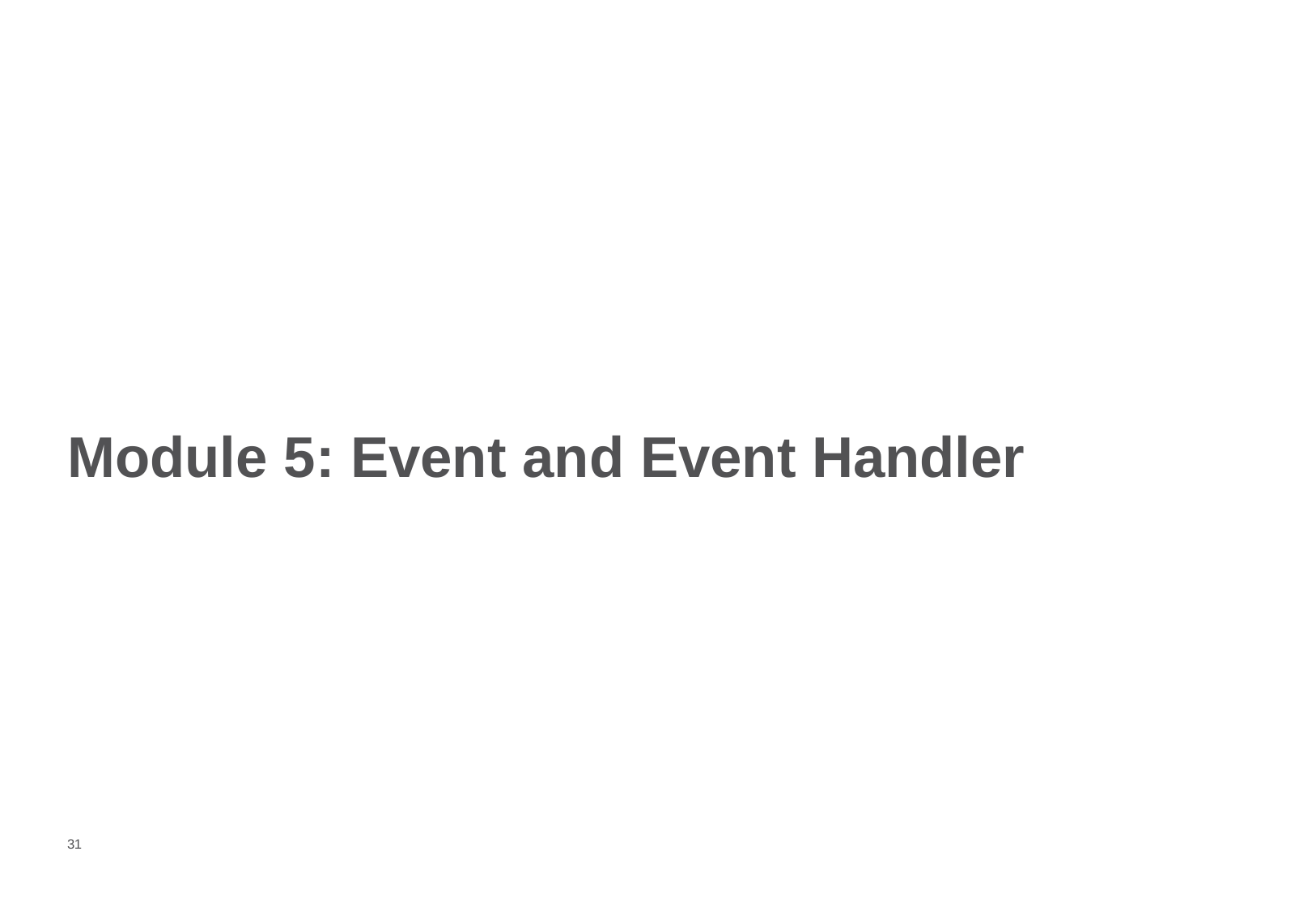

# Module 5: Event and Event Handler
31